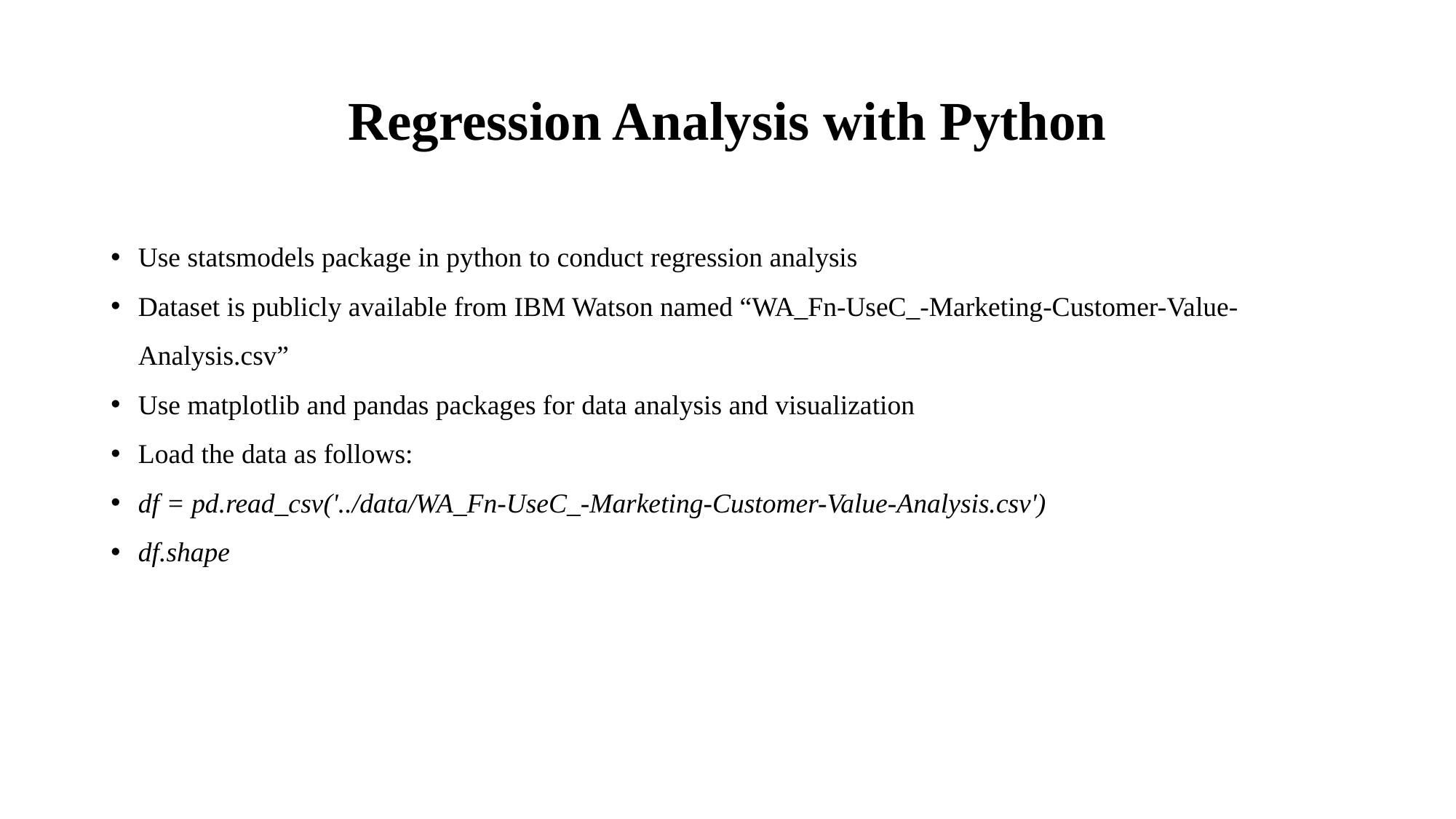

# Regression Analysis with Python
Use statsmodels package in python to conduct regression analysis
Dataset is publicly available from IBM Watson named “WA_Fn-UseC_-Marketing-Customer-Value-Analysis.csv”
Use matplotlib and pandas packages for data analysis and visualization
Load the data as follows:
df = pd.read_csv('../data/WA_Fn-UseC_-Marketing-Customer-Value-Analysis.csv')
df.shape